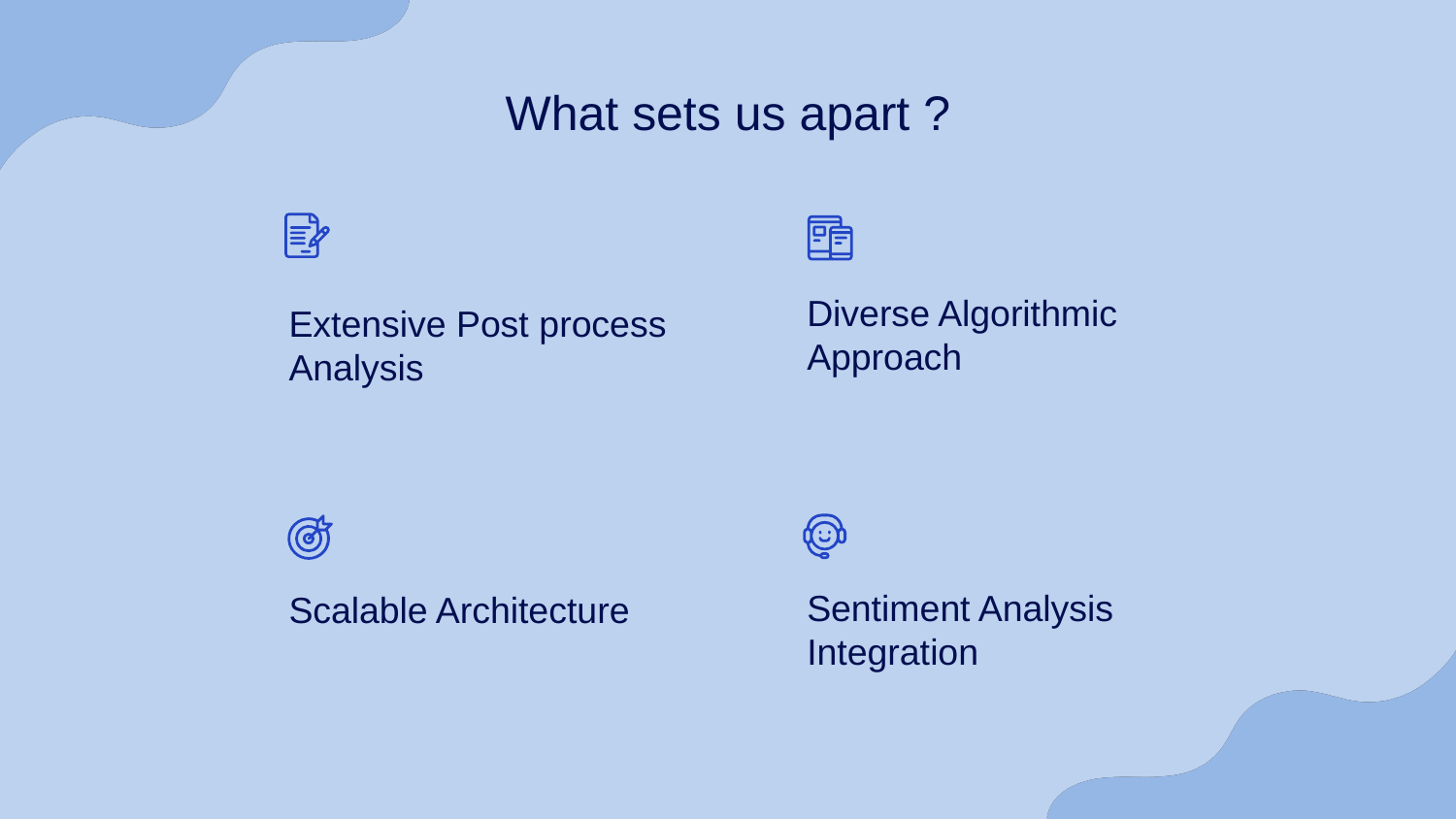

What sets us apart ?

Diverse Algorithmic Approach
Extensive Post process Analysis

Sentiment Analysis Integration
Scalable Architecture